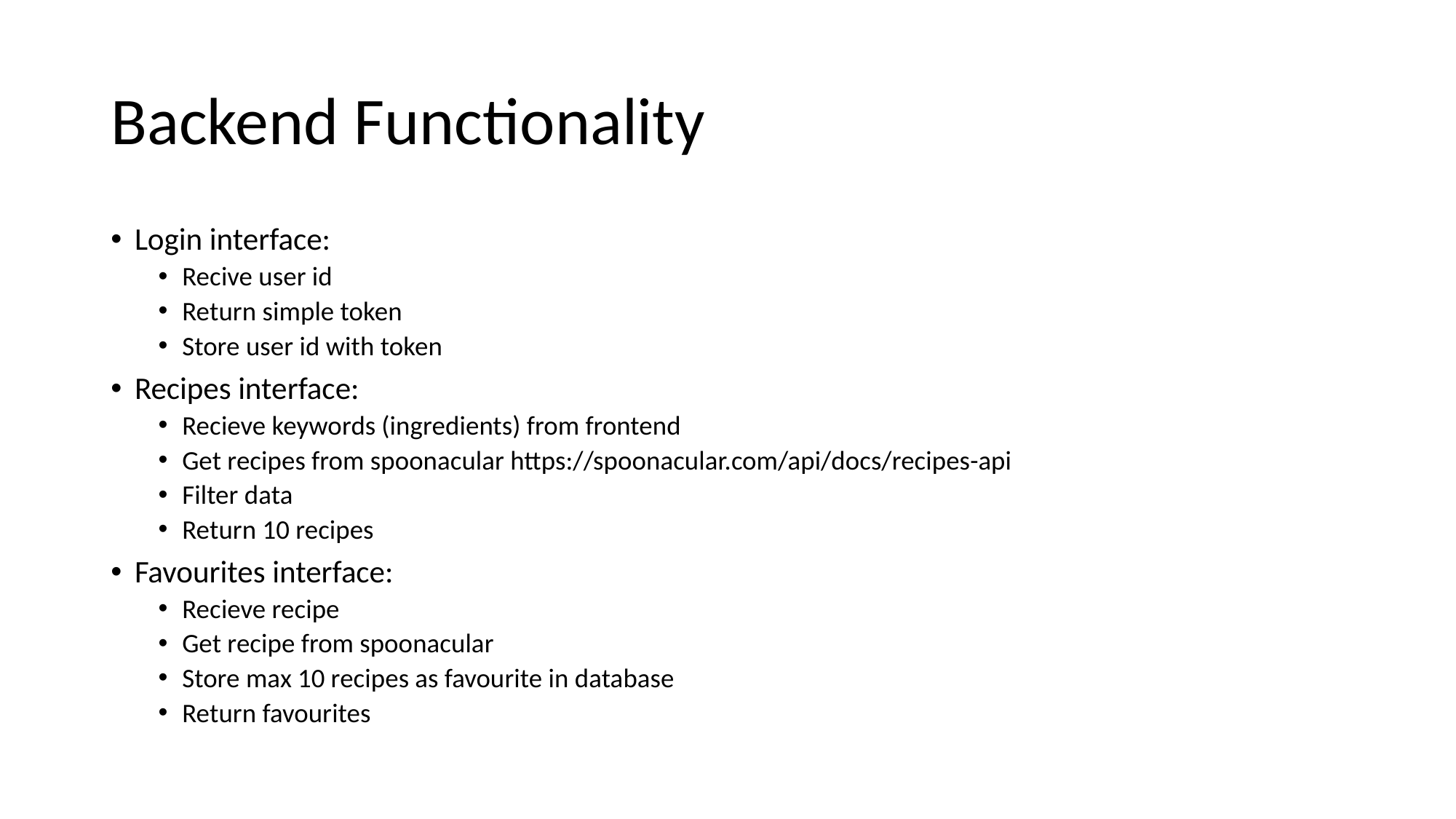

# Backend Functionality
Login interface:
Recive user id
Return simple token
Store user id with token
Recipes interface:
Recieve keywords (ingredients) from frontend
Get recipes from spoonacular https://spoonacular.com/api/docs/recipes-api
Filter data
Return 10 recipes
Favourites interface:
Recieve recipe
Get recipe from spoonacular
Store max 10 recipes as favourite in database
Return favourites